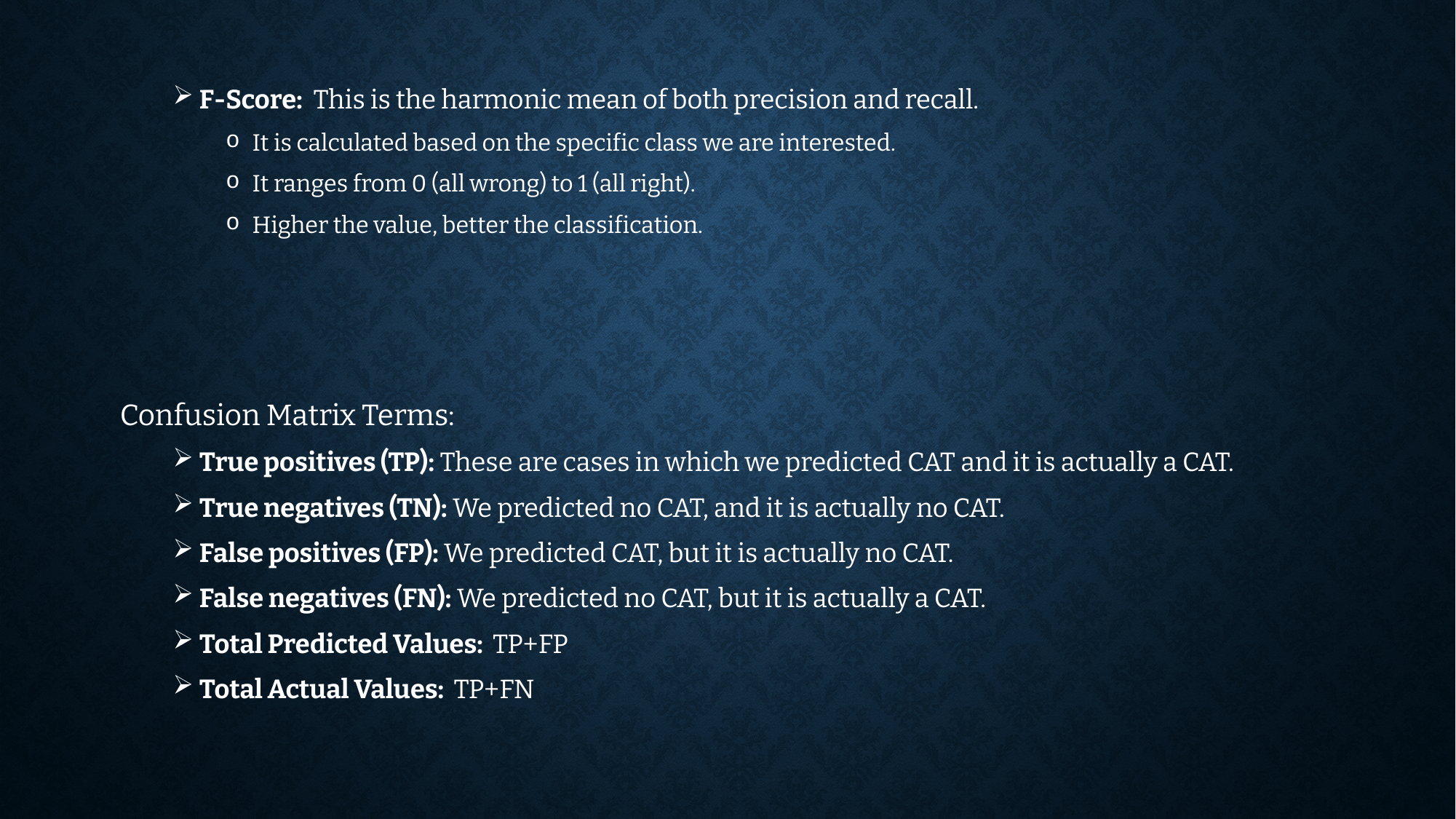

F-Score:  This is the harmonic mean of both precision and recall.
It is calculated based on the specific class we are interested.
It ranges from 0 (all wrong) to 1 (all right).
Higher the value, better the classification.

Confusion Matrix Terms:
True positives (TP): These are cases in which we predicted CAT and it is actually a CAT.
True negatives (TN): We predicted no CAT, and it is actually no CAT.
False positives (FP): We predicted CAT, but it is actually no CAT.
False negatives (FN): We predicted no CAT, but it is actually a CAT.
Total Predicted Values:  TP+FP
Total Actual Values:  TP+FN